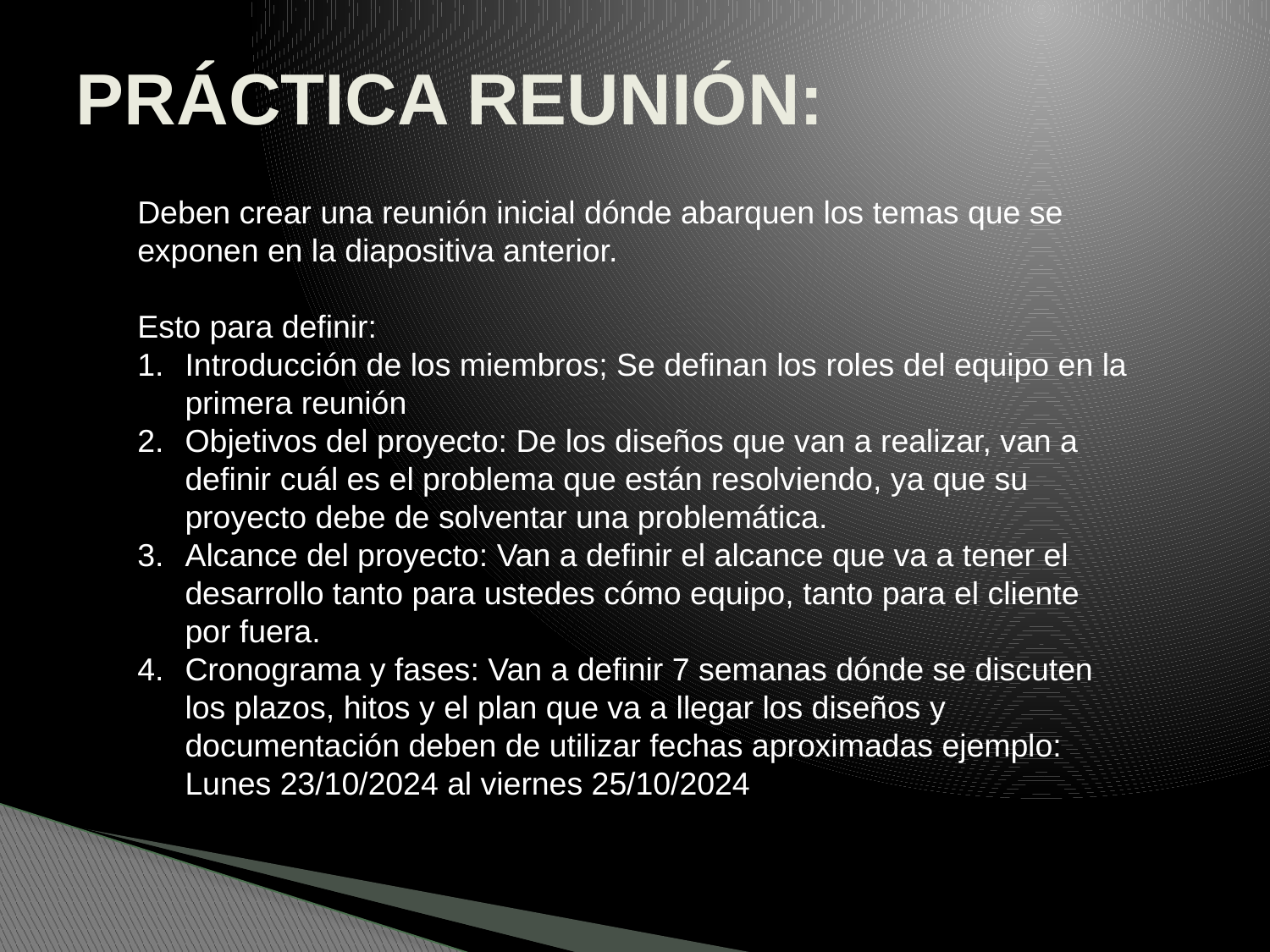

# PRÁCTICA REUNIÓN:
Deben crear una reunión inicial dónde abarquen los temas que se exponen en la diapositiva anterior.

Esto para definir:
Introducción de los miembros; Se definan los roles del equipo en la primera reunión
Objetivos del proyecto: De los diseños que van a realizar, van a definir cuál es el problema que están resolviendo, ya que su proyecto debe de solventar una problemática.
Alcance del proyecto: Van a definir el alcance que va a tener el desarrollo tanto para ustedes cómo equipo, tanto para el cliente por fuera.
Cronograma y fases: Van a definir 7 semanas dónde se discuten los plazos, hitos y el plan que va a llegar los diseños y documentación deben de utilizar fechas aproximadas ejemplo: Lunes 23/10/2024 al viernes 25/10/2024